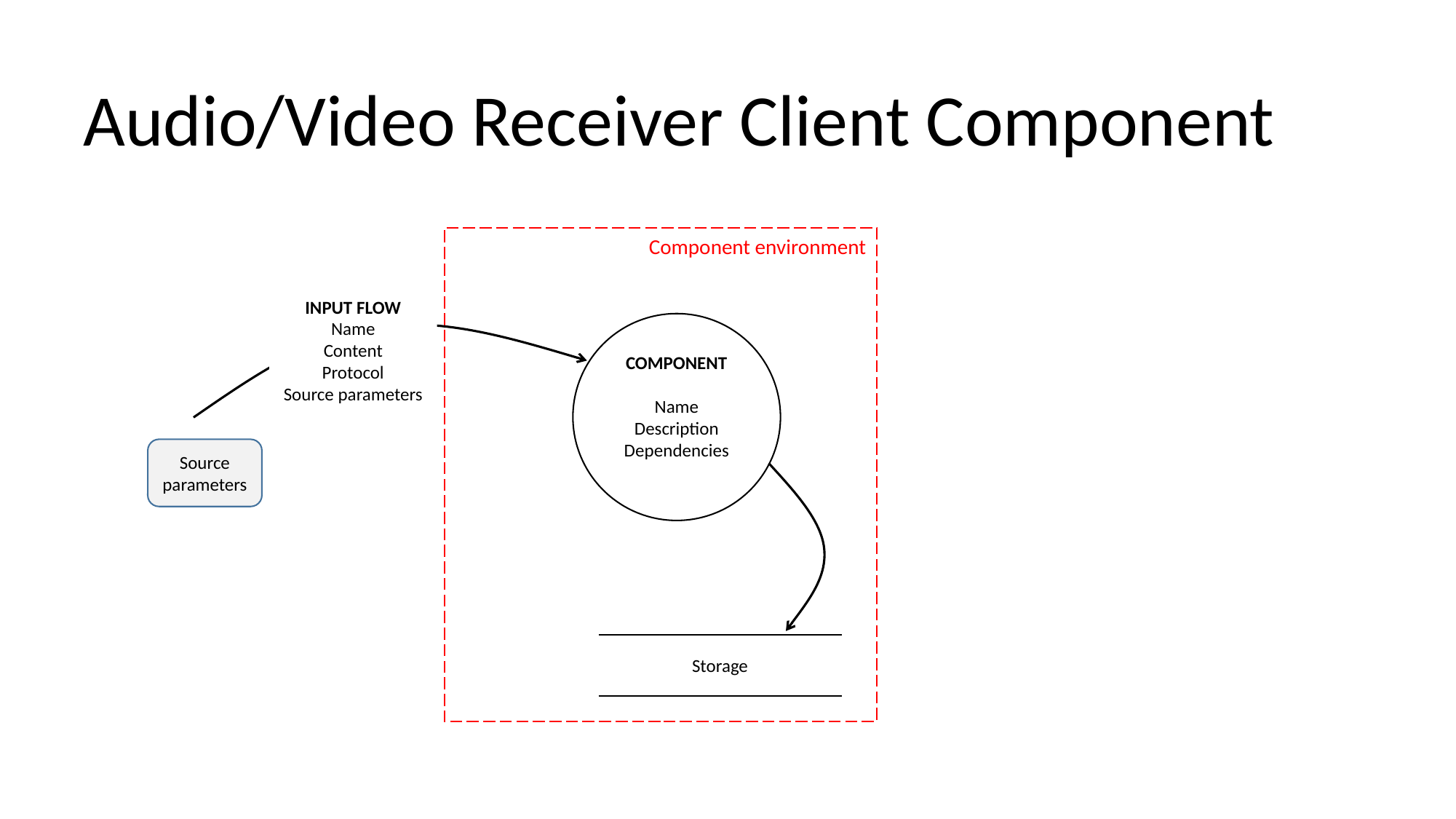

# Audio/Video Receiver Client Component
Component environment
INPUT FLOW
Name
Content
Protocol
Source parameters
COMPONENT
Name
Description
Dependencies

Source parameters

Storage